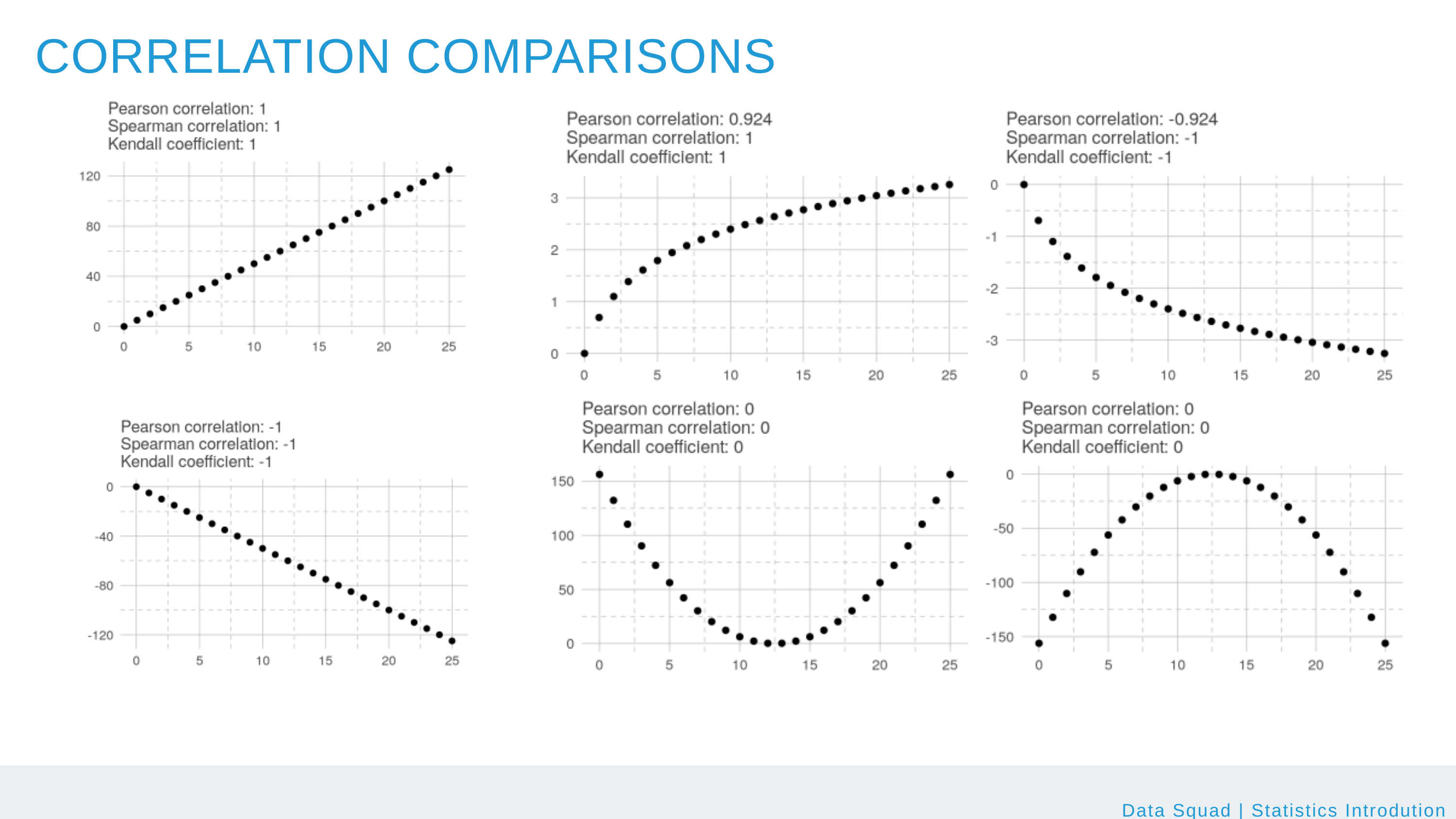

CORRELATION COMPARISONS

Data Squad | Statistics Introdution

Data Squad | Statistics Introdution